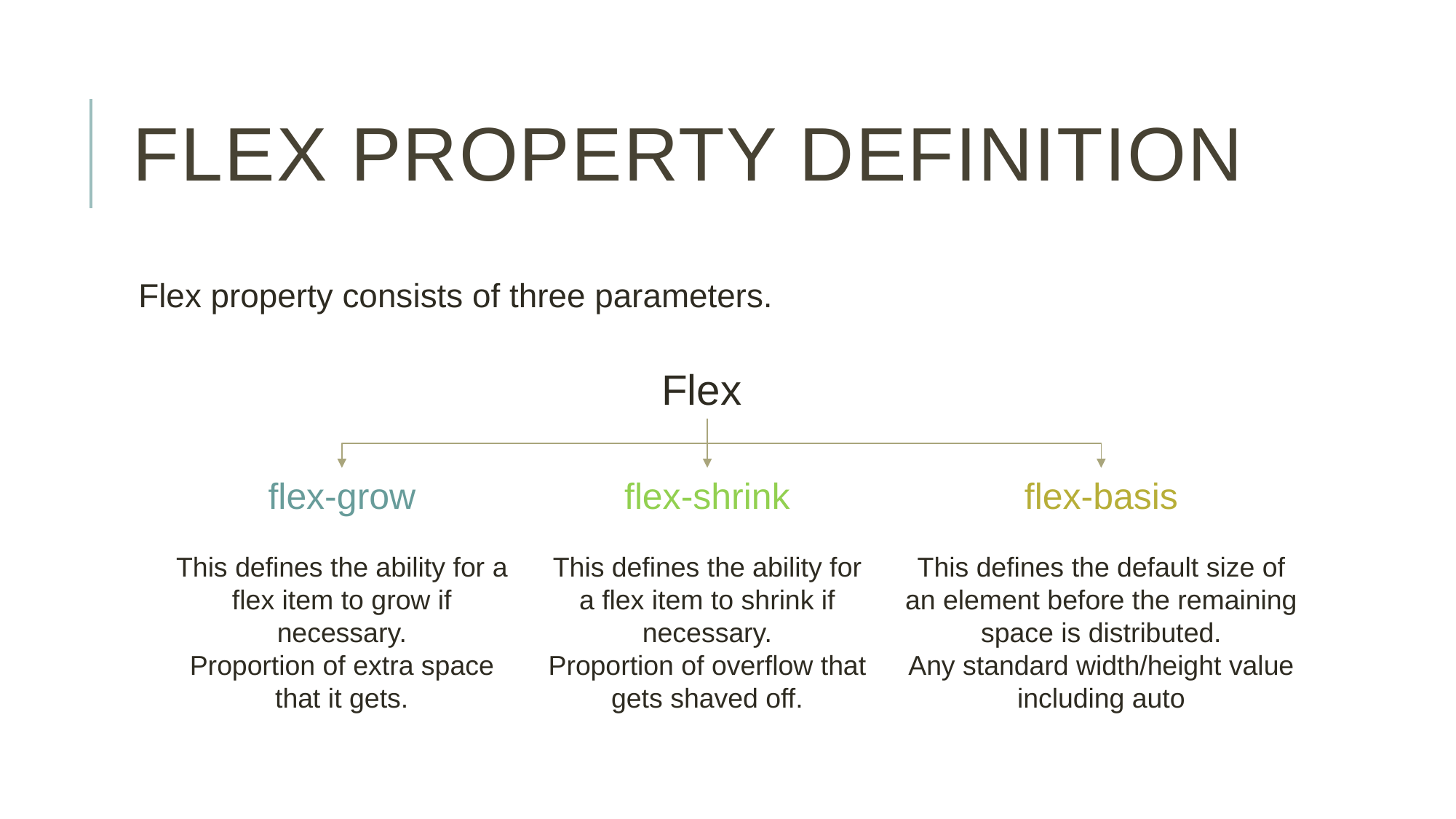

# Flex property definition
Flex property consists of three parameters.
Flex
flex-grow

This defines the ability for a flex item to grow if necessary.
Proportion of extra space that it gets.

flex-shrink

This defines the ability for a flex item to shrink if necessary.
Proportion of overflow that gets shaved off.
flex-basis

This defines the default size of an element before the remaining space is distributed.
Any standard width/height value including auto